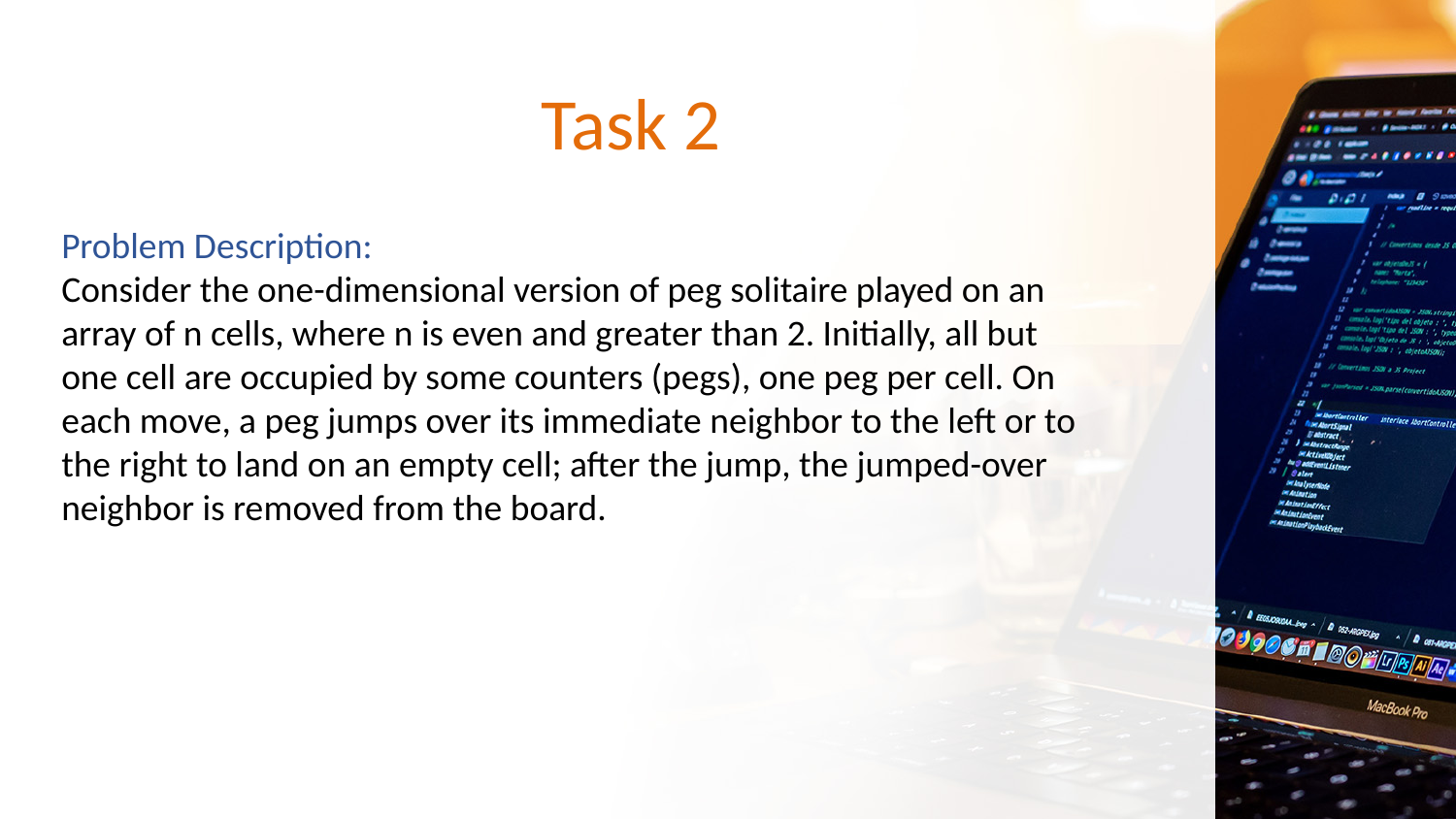

# Task 2
Problem Description:
Consider the one-dimensional version of peg solitaire played on an array of n cells, where n is even and greater than 2. Initially, all but one cell are occupied by some counters (pegs), one peg per cell. On each move, a peg jumps over its immediate neighbor to the left or to the right to land on an empty cell; after the jump, the jumped-over neighbor is removed from the board.